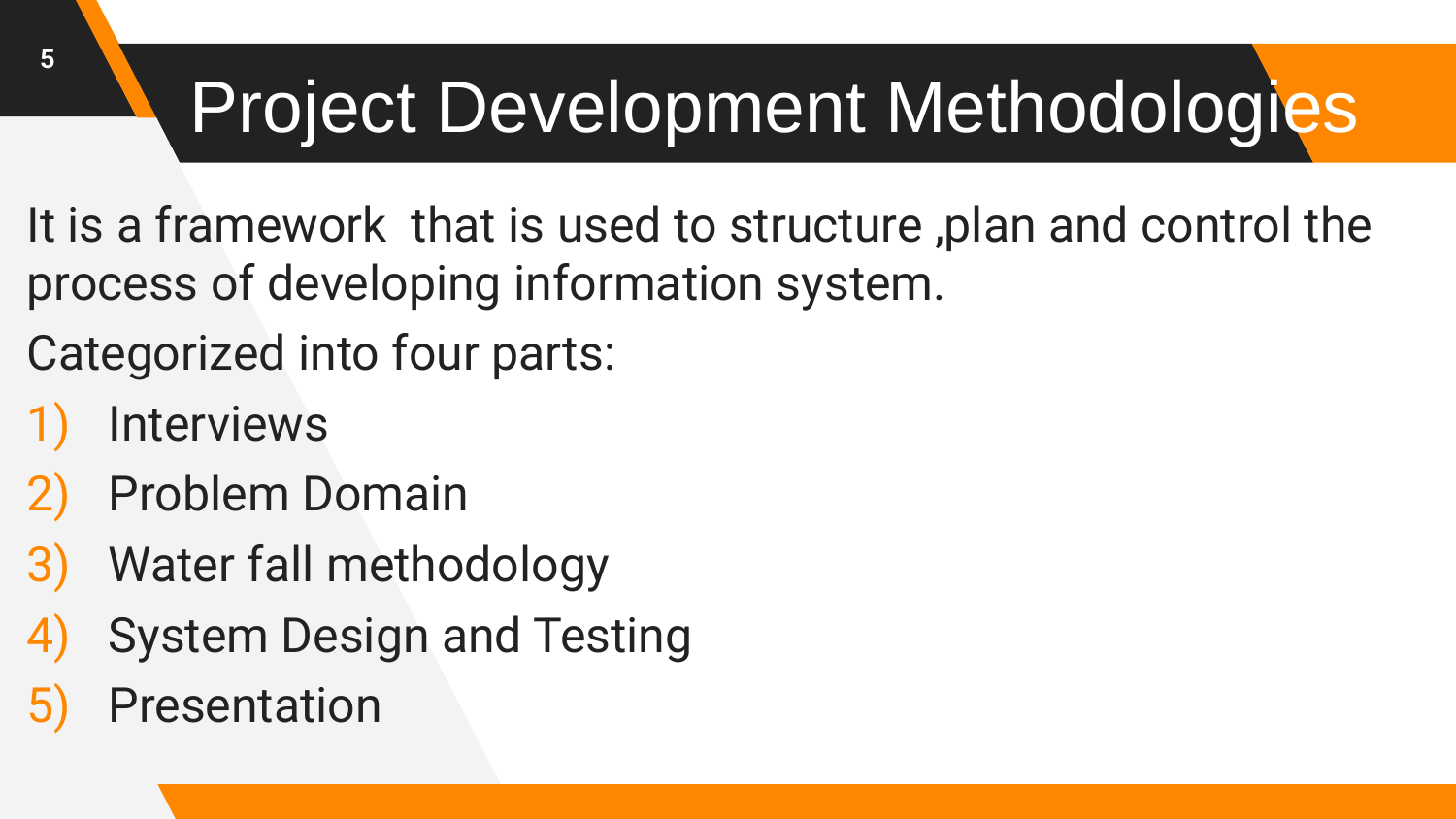

5
# Project Development Methodologies
It is a framework  that is used to structure ,plan and control the process of developing information system.
Categorized into four parts:
Interviews
Problem Domain
Water fall methodology
System Design and Testing
Presentation